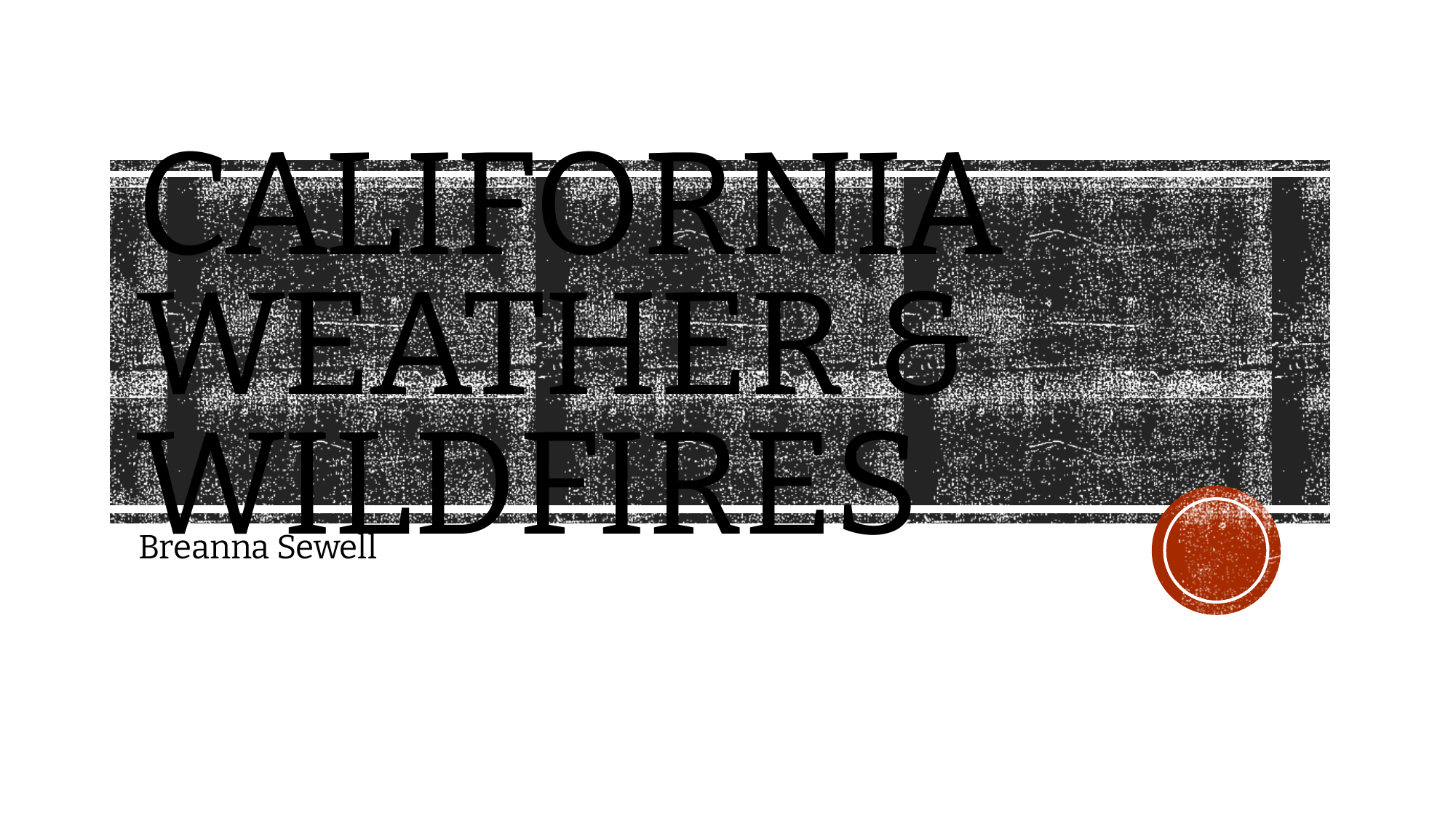

# California Weather & Wildfires
Breanna Sewell